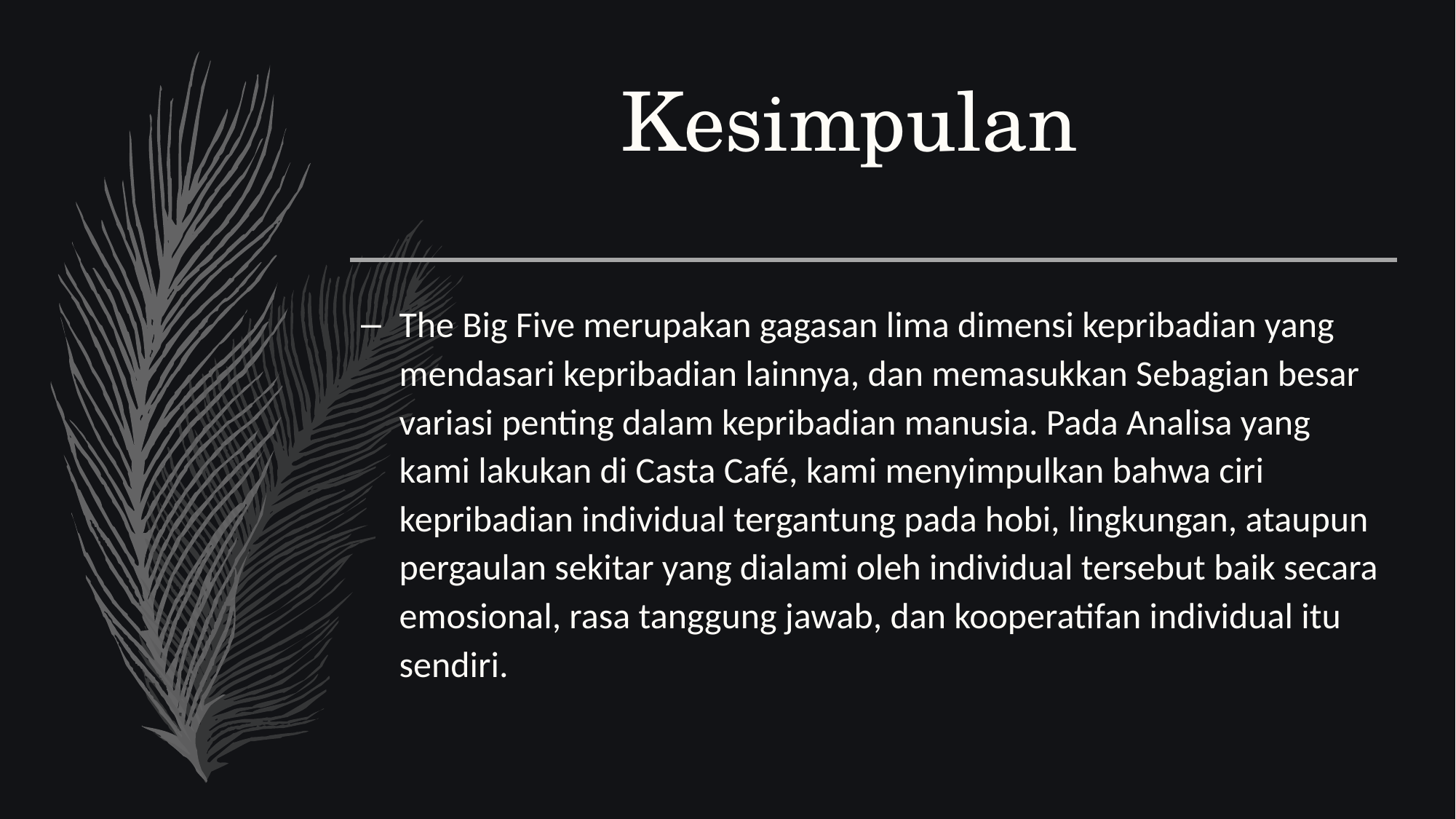

# Kesimpulan
The Big Five merupakan gagasan lima dimensi kepribadian yang mendasari kepribadian lainnya, dan memasukkan Sebagian besar variasi penting dalam kepribadian manusia. Pada Analisa yang kami lakukan di Casta Café, kami menyimpulkan bahwa ciri kepribadian individual tergantung pada hobi, lingkungan, ataupun pergaulan sekitar yang dialami oleh individual tersebut baik secara emosional, rasa tanggung jawab, dan kooperatifan individual itu sendiri.